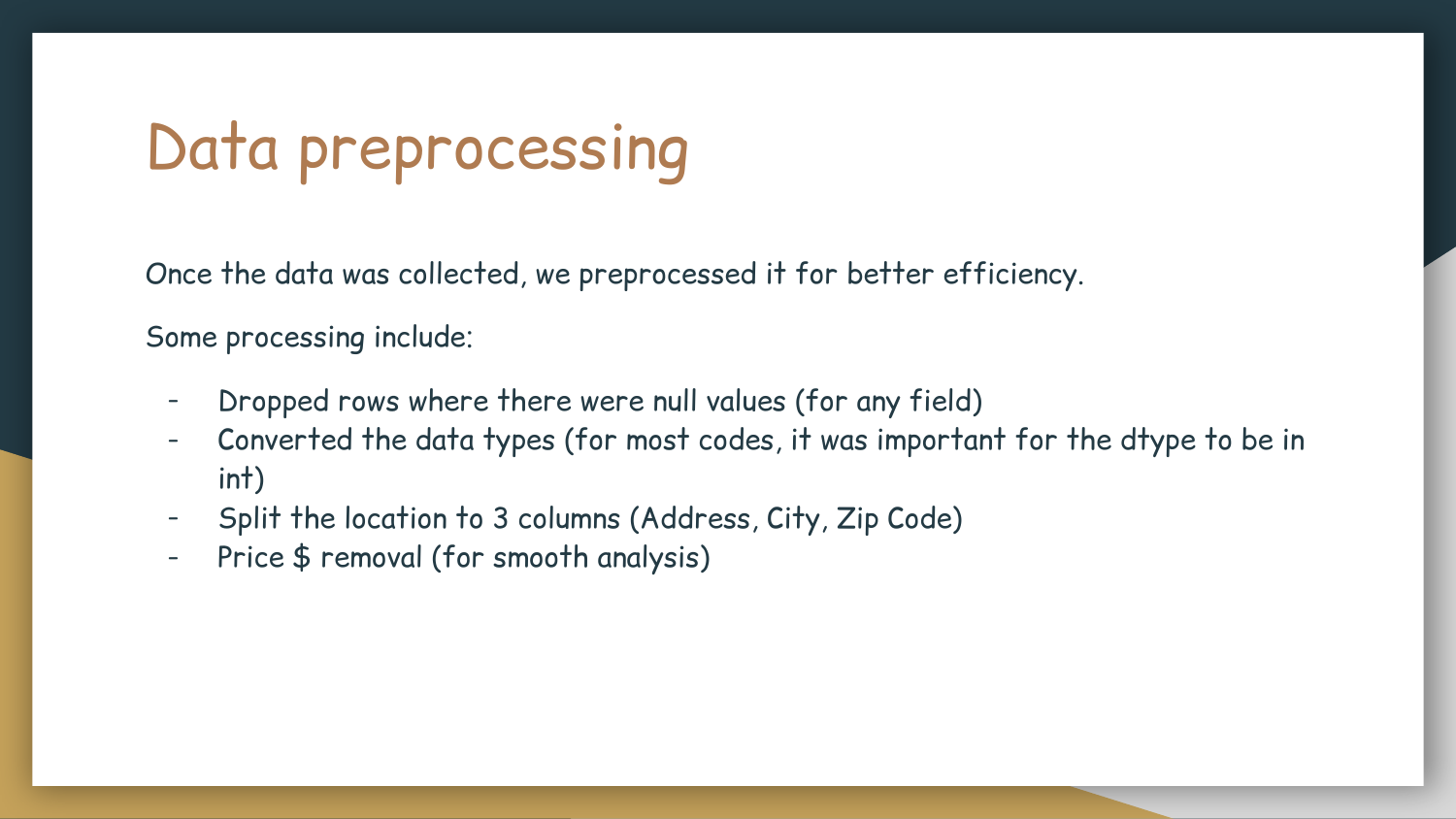

# Data preprocessing
Once the data was collected, we preprocessed it for better efficiency.
Some processing include:
Dropped rows where there were null values (for any field)
Converted the data types (for most codes, it was important for the dtype to be in int)
Split the location to 3 columns (Address, City, Zip Code)
Price $ removal (for smooth analysis)